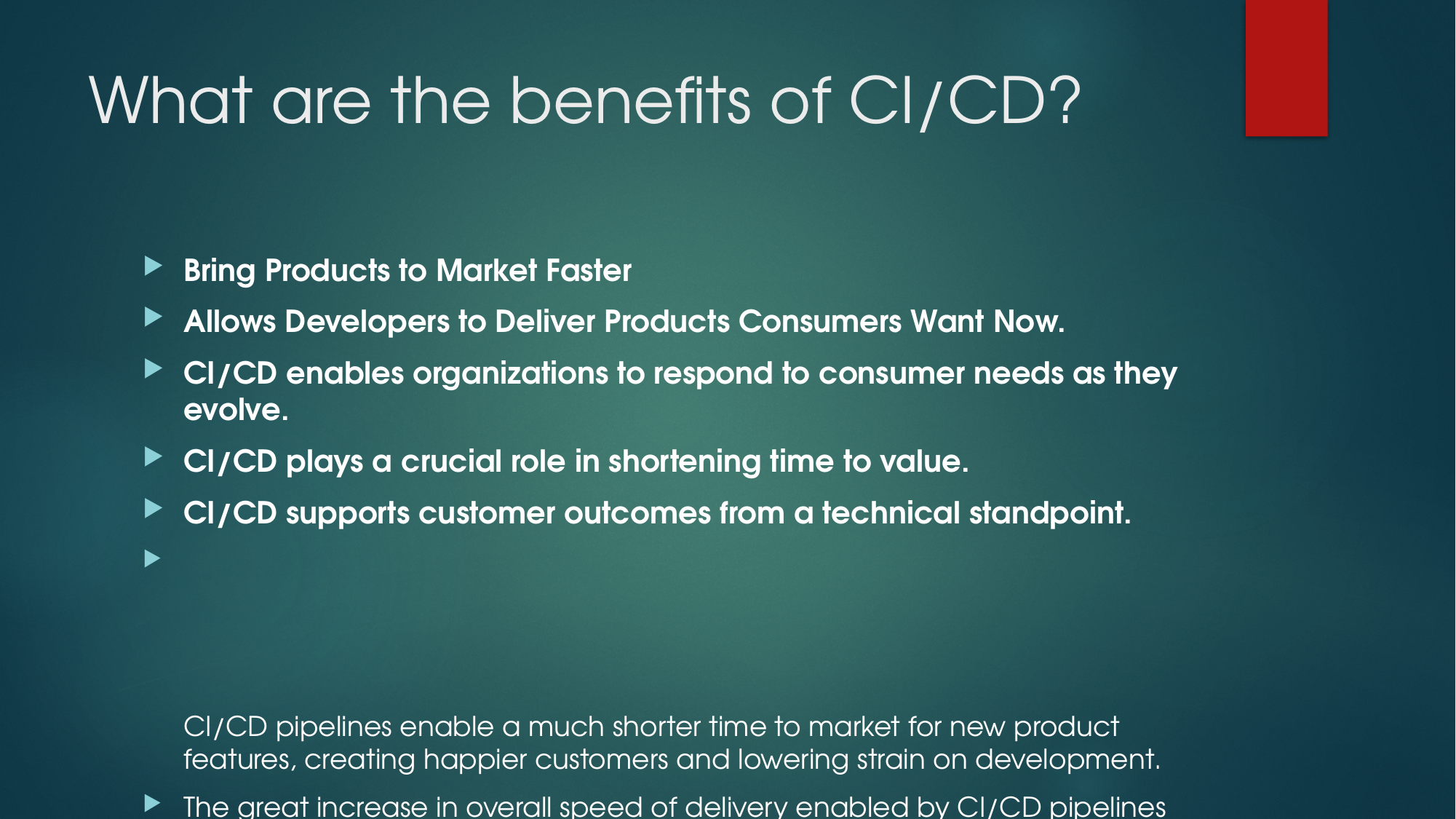

# What are the benefits of CI/CD?
Bring Products to Market Faster
Allows Developers to Deliver Products Consumers Want Now.
CI/CD enables organizations to respond to consumer needs as they evolve.
CI/CD plays a crucial role in shortening time to value.
CI/CD supports customer outcomes from a technical standpoint.
CI/CD pipelines enable a much shorter time to market for new product features, creating happier customers and lowering strain on development.
The great increase in overall speed of delivery enabled by CI/CD pipelines improves an organization’s competitive edge.
Automation frees team members to focus on what they do best, yielding the best end products.
Organizations with a successful CI/CD pipeline can attract great talent. By moving away from traditional waterfall methods, engineers and developers are no longer bogged down with repetitive activities that are often highly dependent on the completion of other tasks.